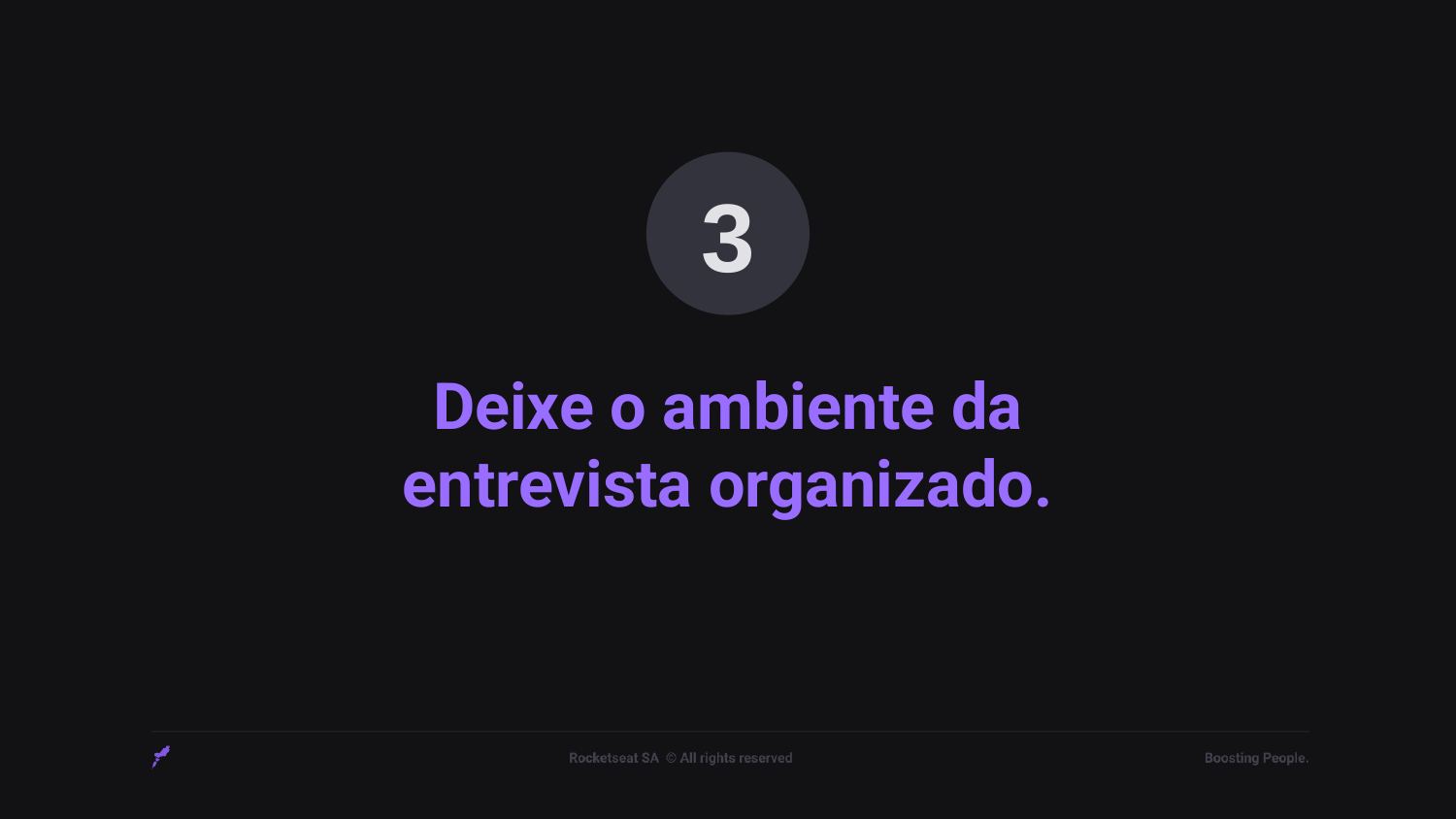

3
# Deixe o ambiente da entrevista organizado.